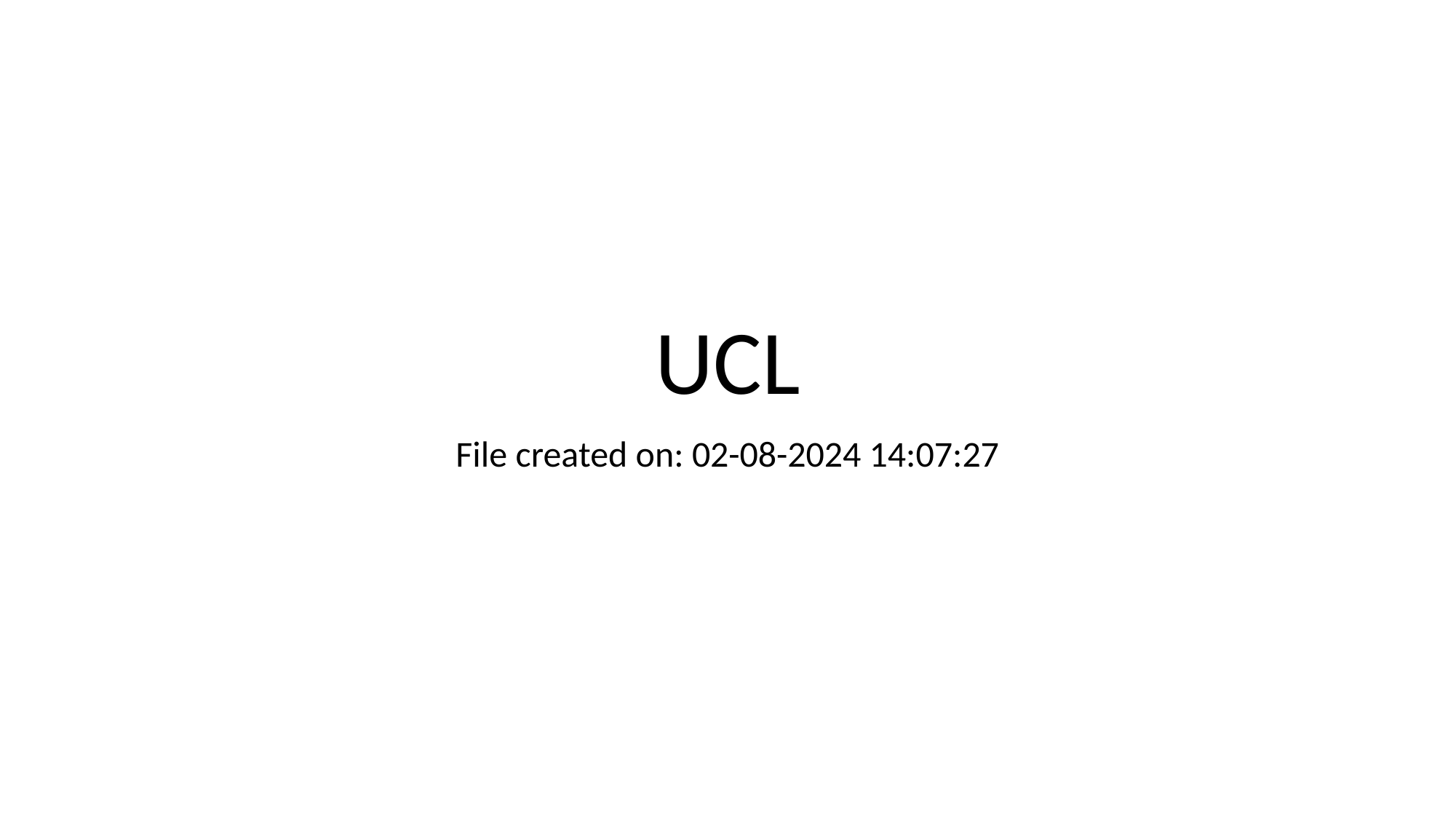

# UCL
File created on: 02-08-2024 14:07:27